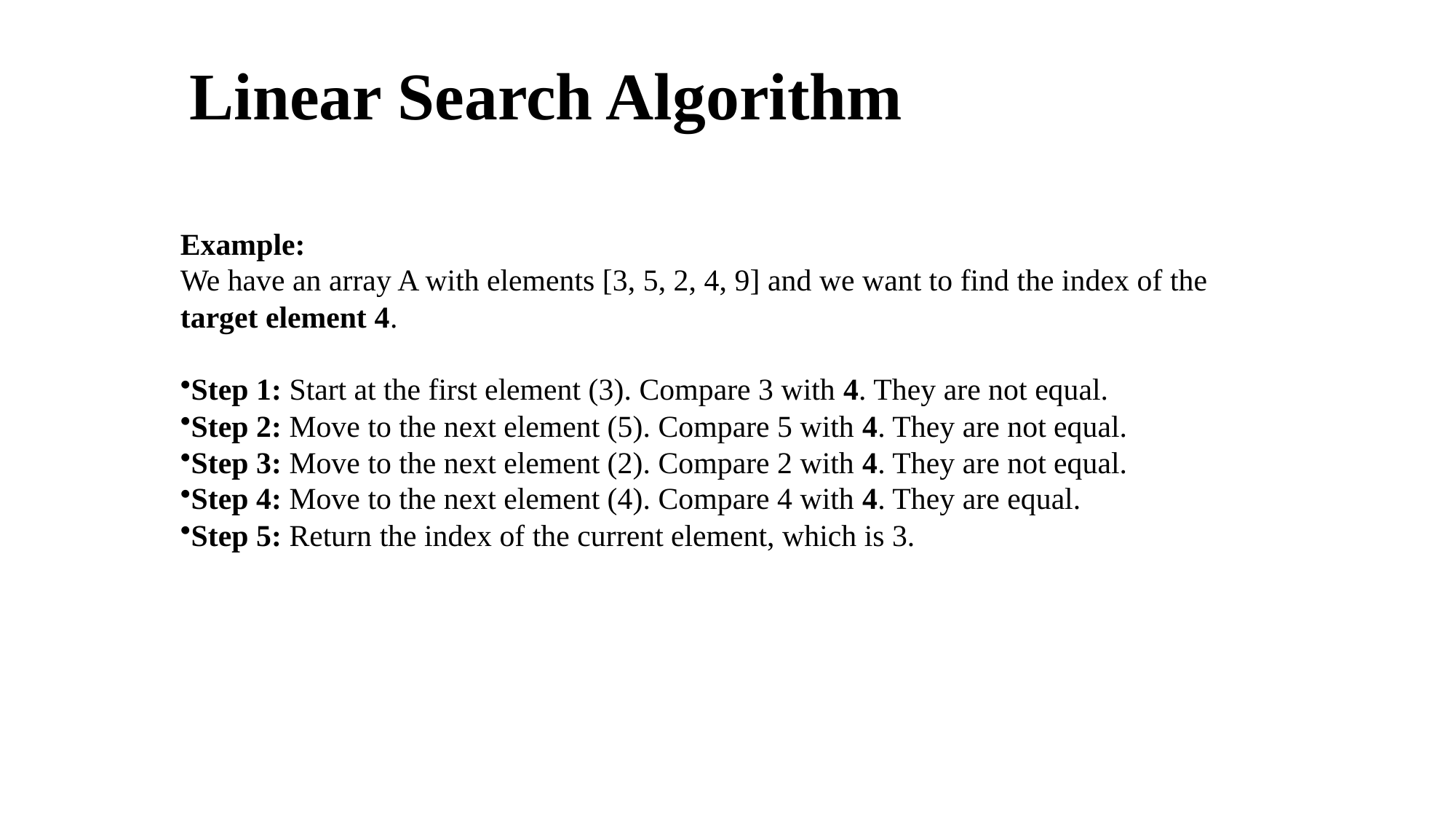

# Linear Search Algorithm
Example:
We have an array A with elements [3, 5, 2, 4, 9] and we want to find the index of the target element 4.

Step 1: Start at the first element (3). Compare 3 with 4. They are not equal.
Step 2: Move to the next element (5). Compare 5 with 4. They are not equal.
Step 3: Move to the next element (2). Compare 2 with 4. They are not equal.
Step 4: Move to the next element (4). Compare 4 with 4. They are equal.
Step 5: Return the index of the current element, which is 3.